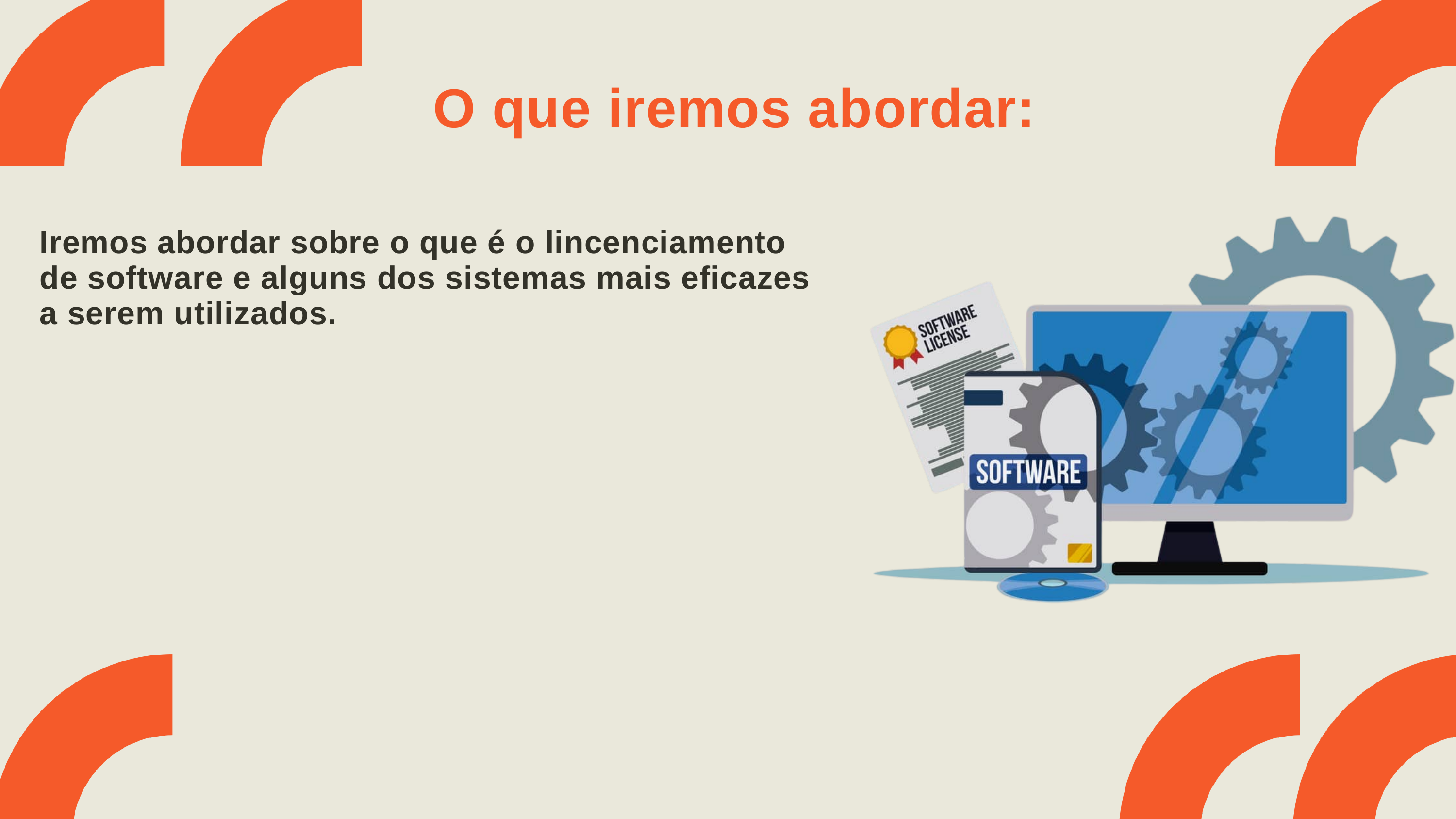

O que iremos abordar:

Iremos abordar sobre o que é o lincenciamento de software e alguns dos sistemas mais eficazes a serem utilizados.